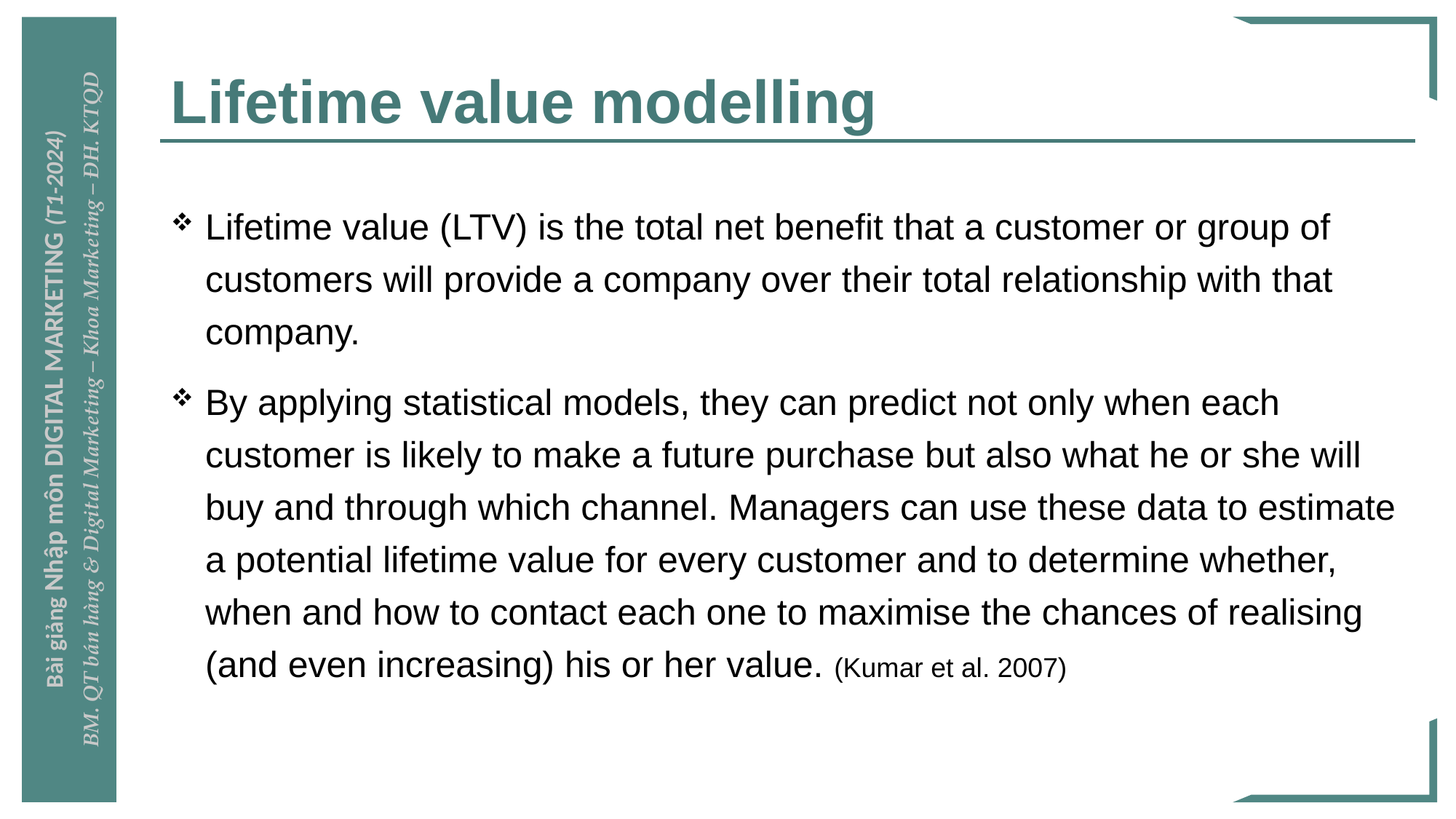

# Lifetime value modelling
Lifetime value (LTV) is the total net benefit that a customer or group of customers will provide a company over their total relationship with that company.
By applying statistical models, they can predict not only when each customer is likely to make a future purchase but also what he or she will buy and through which channel. Managers can use these data to estimate a potential lifetime value for every customer and to determine whether, when and how to contact each one to maximise the chances of realising (and even increasing) his or her value. (Kumar et al. 2007)